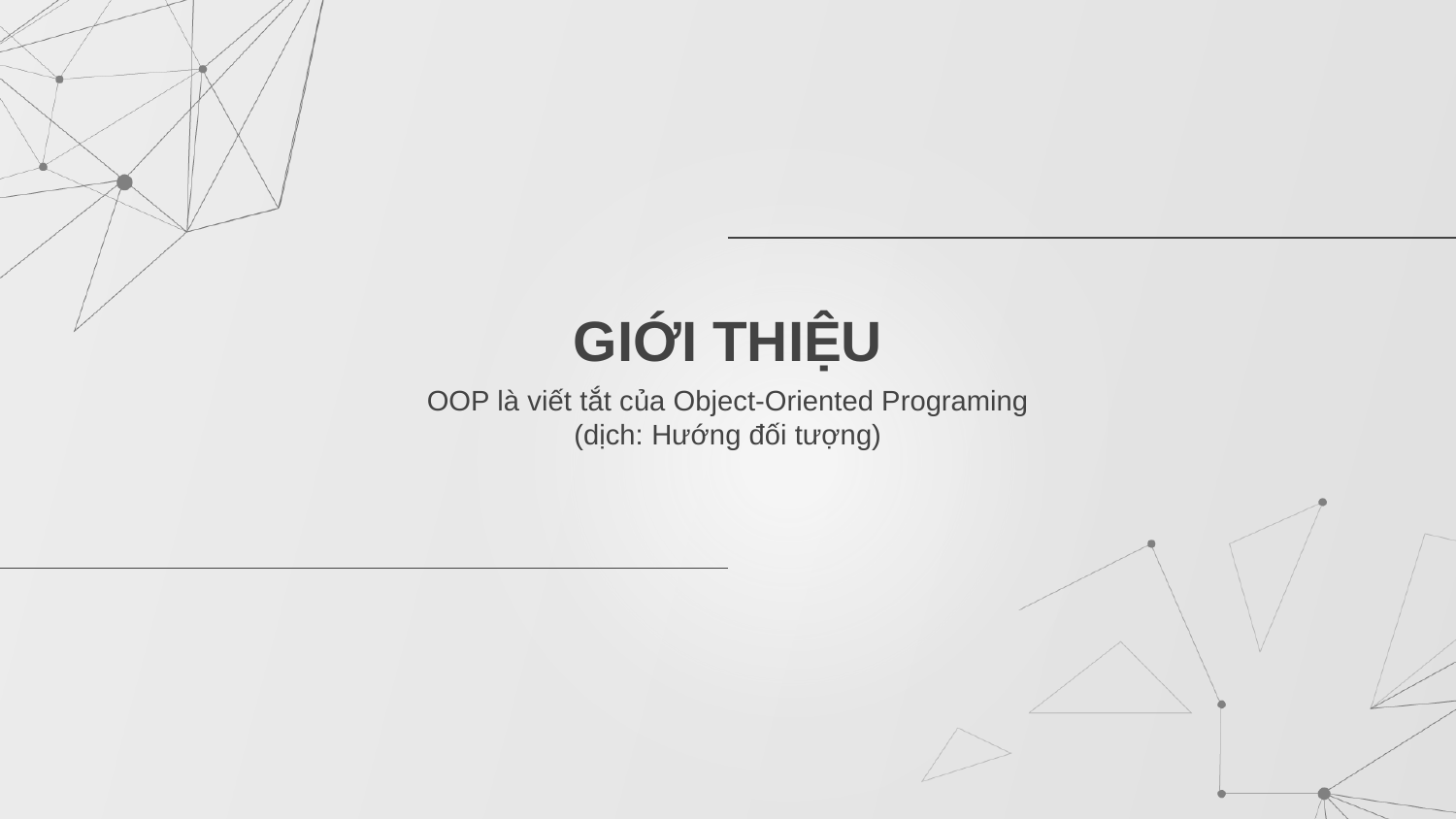

# GIỚI THIỆU
OOP là viết tắt của Object-Oriented Programing (dịch: Hướng đối tượng)